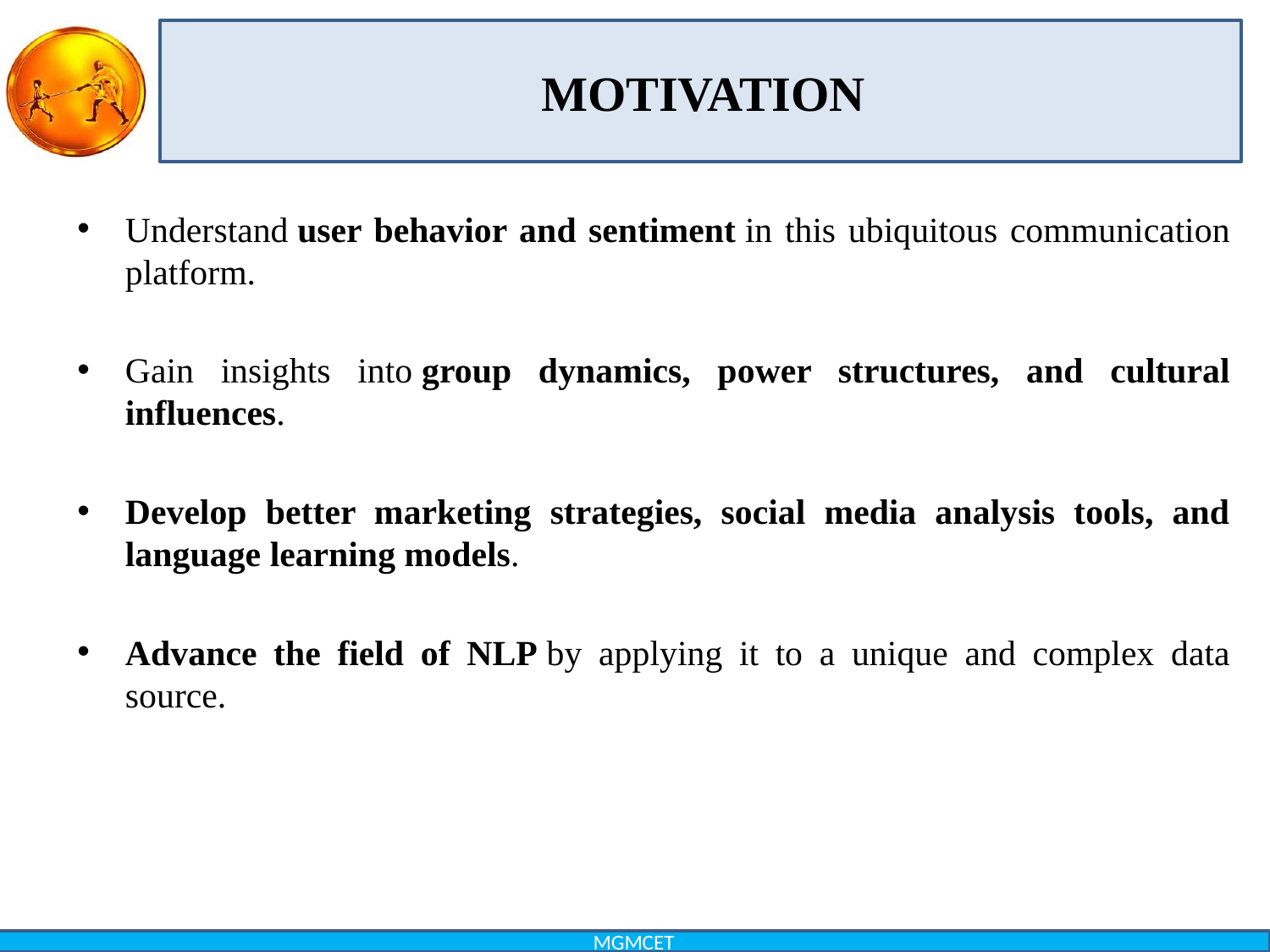

MOTIVATION
Understand user behavior and sentiment in this ubiquitous communication platform.

Gain insights into group dynamics, power structures, and cultural influences.

Develop better marketing strategies, social media analysis tools, and language learning models.

Advance the field of NLP by applying it to a unique and complex data source.